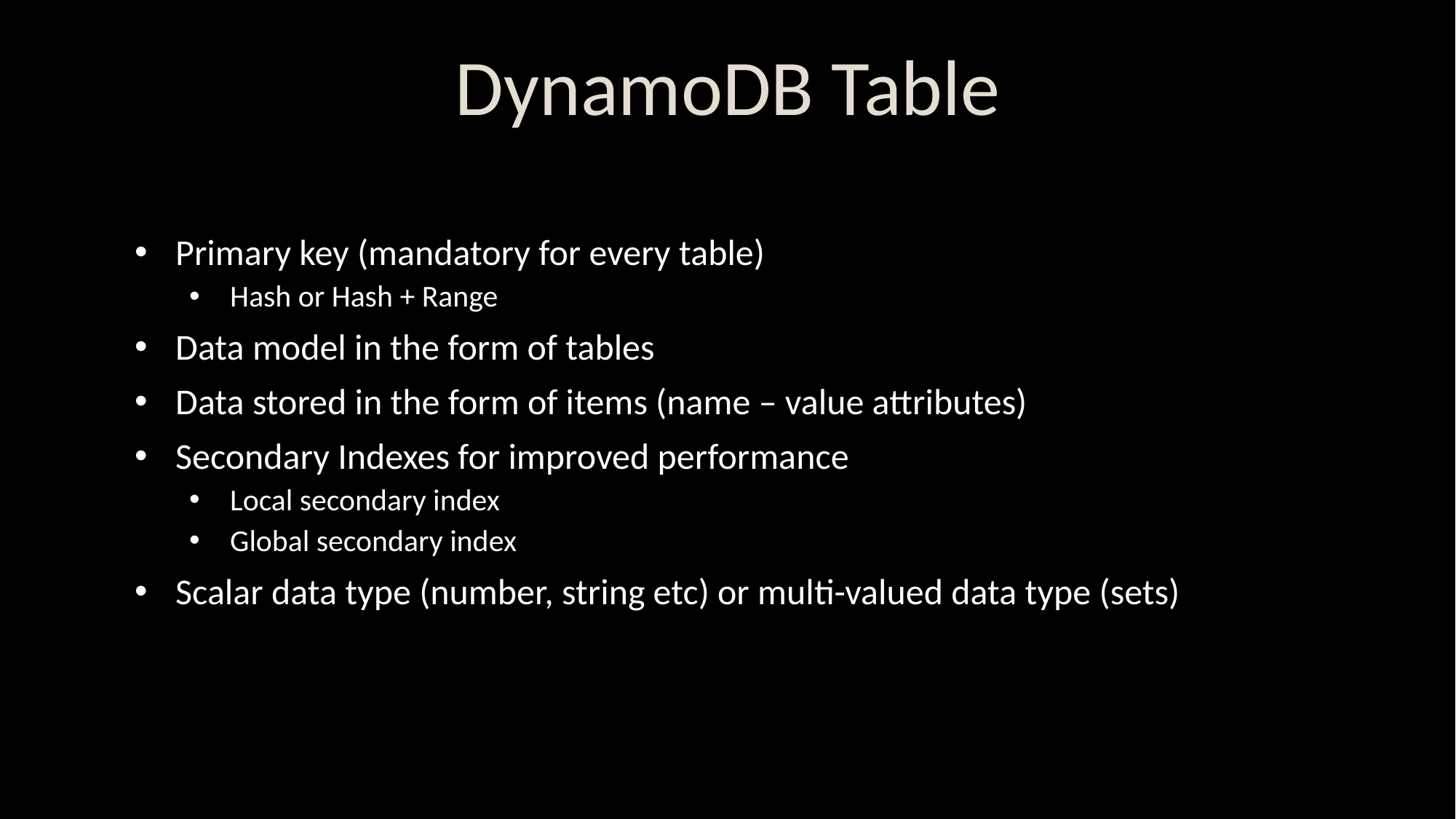

# DynamoDB Table
Primary key (mandatory for every table)
Hash or Hash + Range
Data model in the form of tables
Data stored in the form of items (name – value attributes)
Secondary Indexes for improved performance
Local secondary index
Global secondary index
Scalar data type (number, string etc) or multi-valued data type (sets)